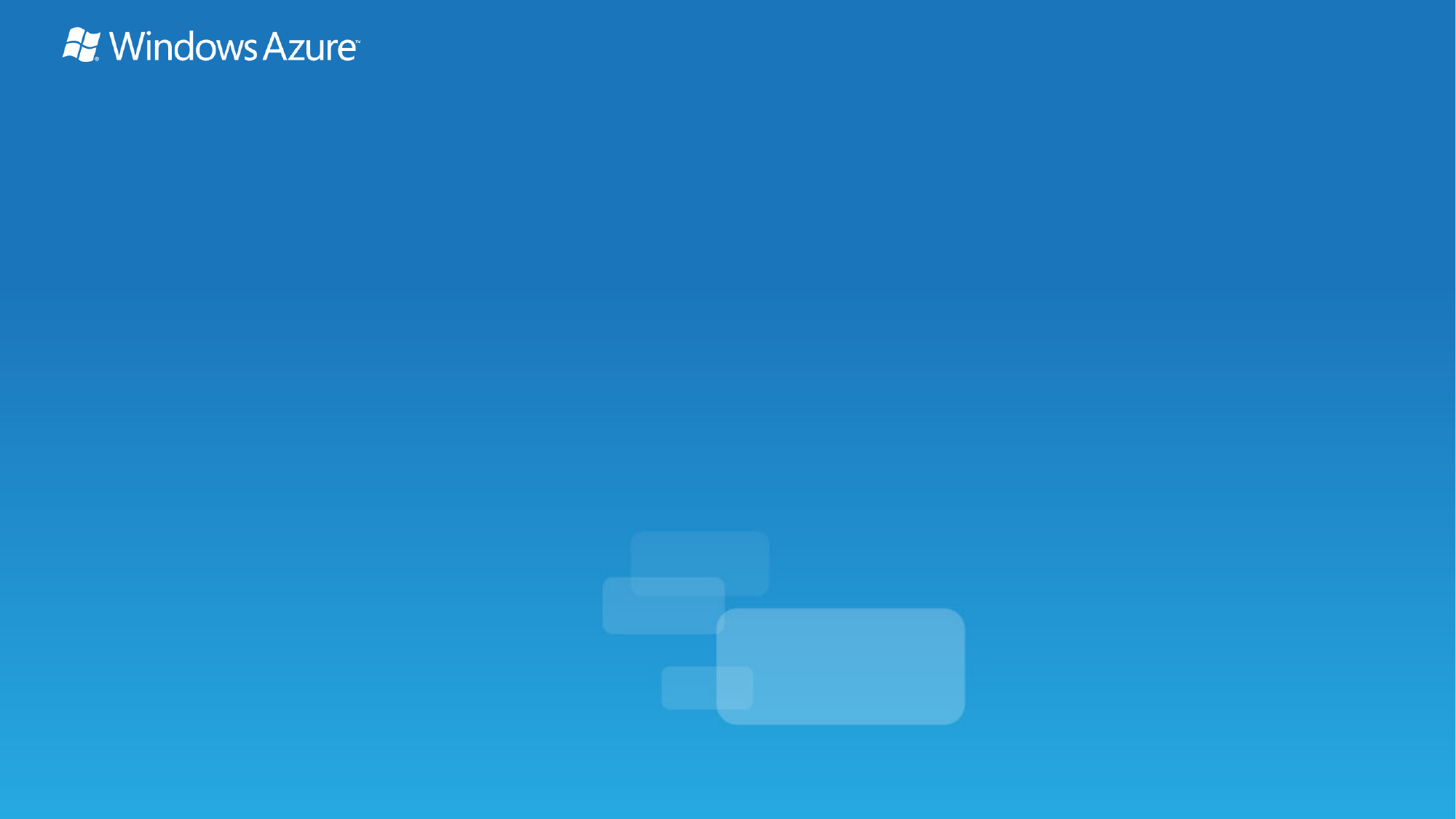

# Windows Azure Traffic Manager
Name
Title
Microsoft Corporation